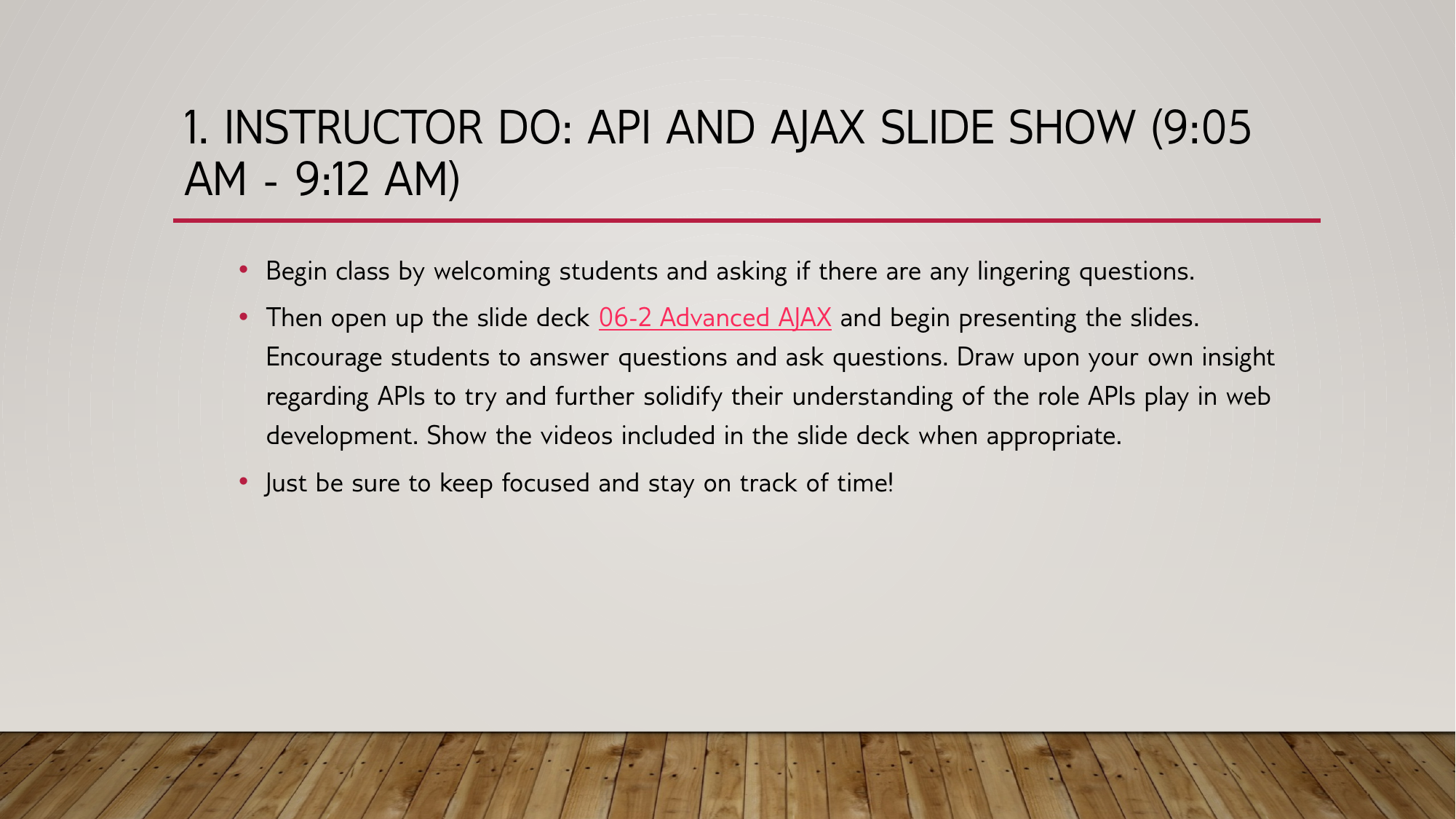

# 1. Instructor Do: API and AJAX Slide Show (9:05 AM - 9:12 AM)
Begin class by welcoming students and asking if there are any lingering questions.
Then open up the slide deck 06-2 Advanced AJAX and begin presenting the slides. Encourage students to answer questions and ask questions. Draw upon your own insight regarding APIs to try and further solidify their understanding of the role APIs play in web development. Show the videos included in the slide deck when appropriate.
Just be sure to keep focused and stay on track of time!